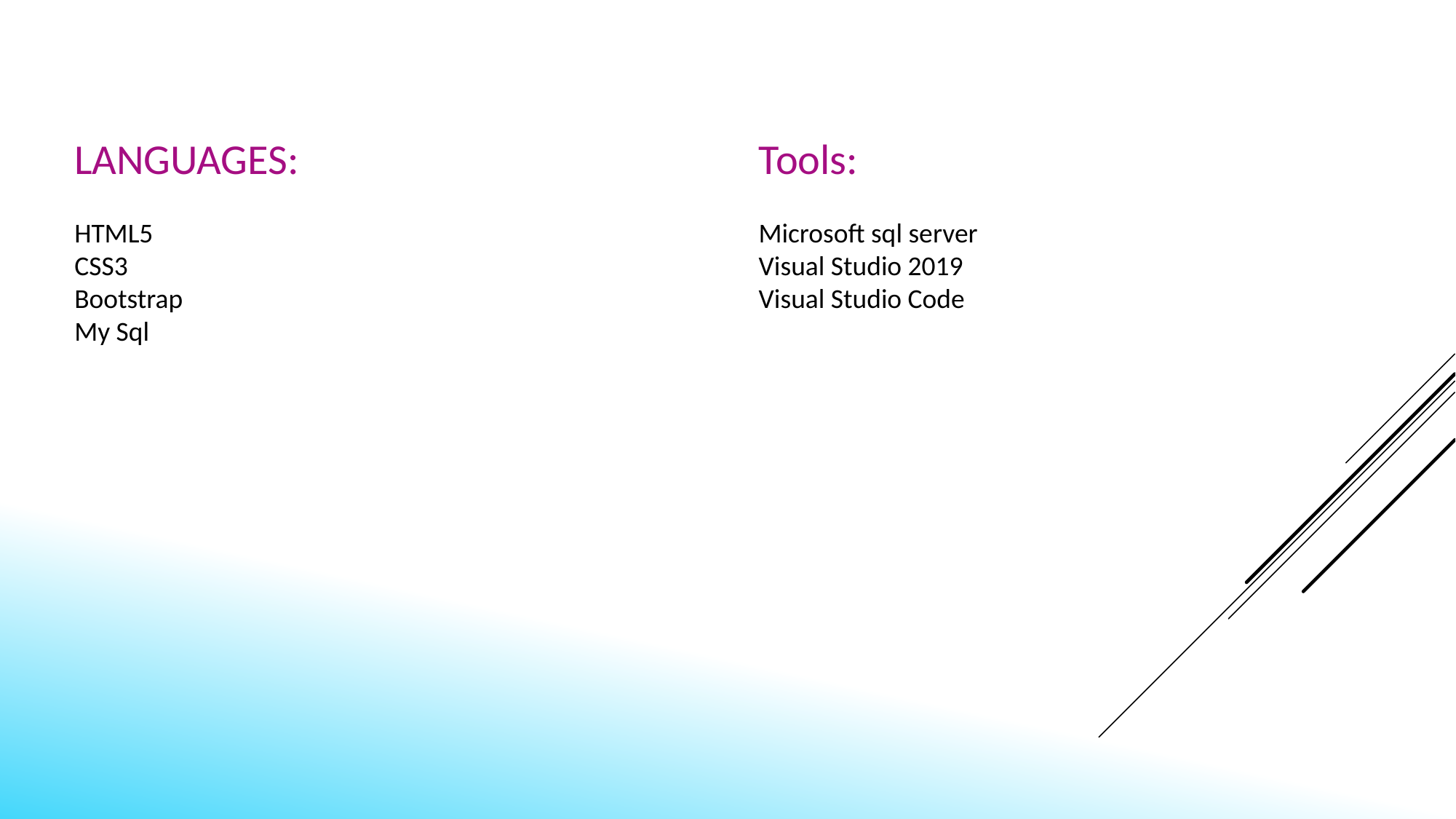

LANGUAGES:

HTML5
CSS3
Bootstrap
My Sql
Tools:

Microsoft sql server
Visual Studio 2019
Visual Studio Code